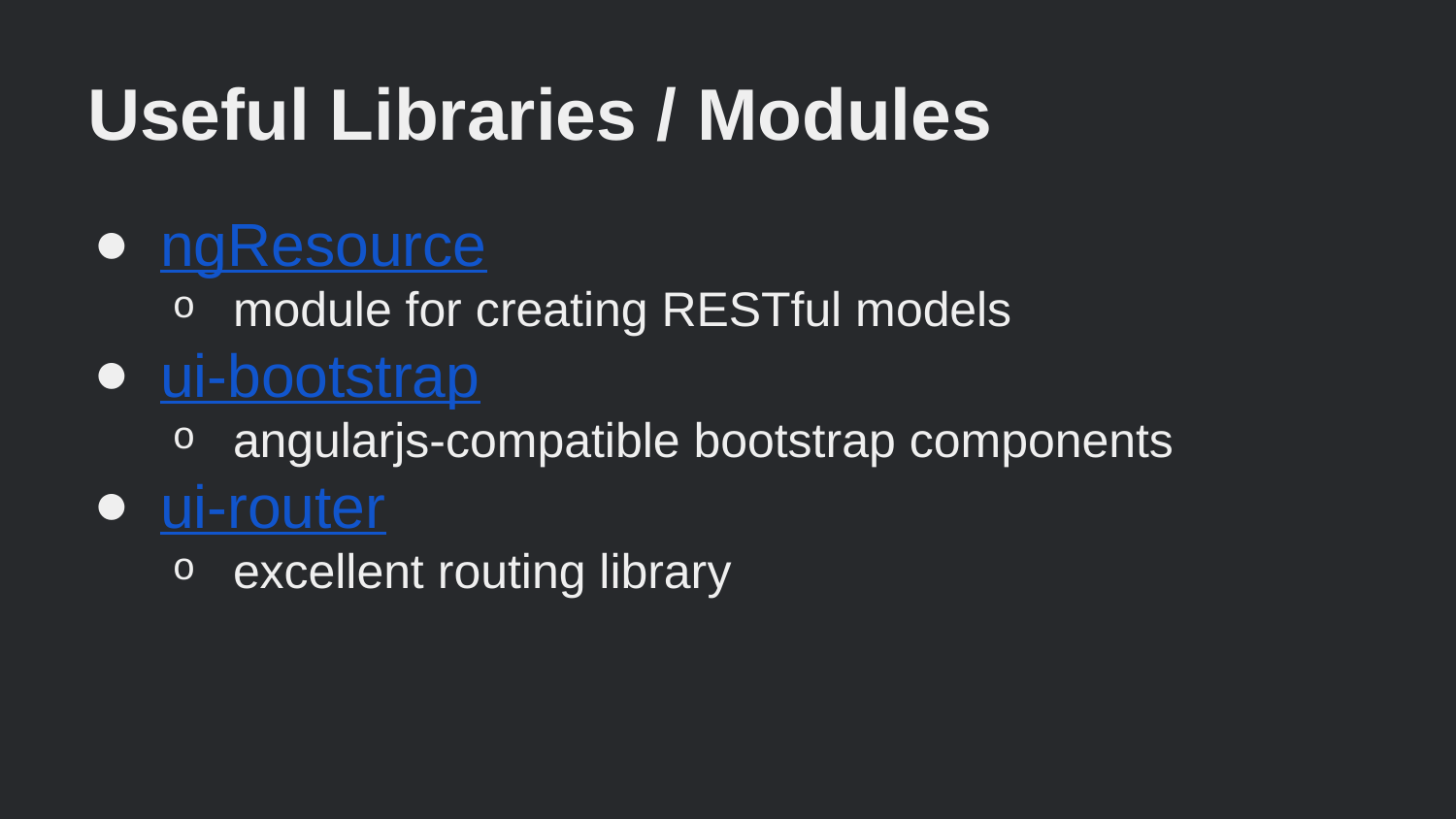

# Useful Libraries / Modules
ngResource
module for creating RESTful models
ui-bootstrap
angularjs-compatible bootstrap components
ui-router
excellent routing library